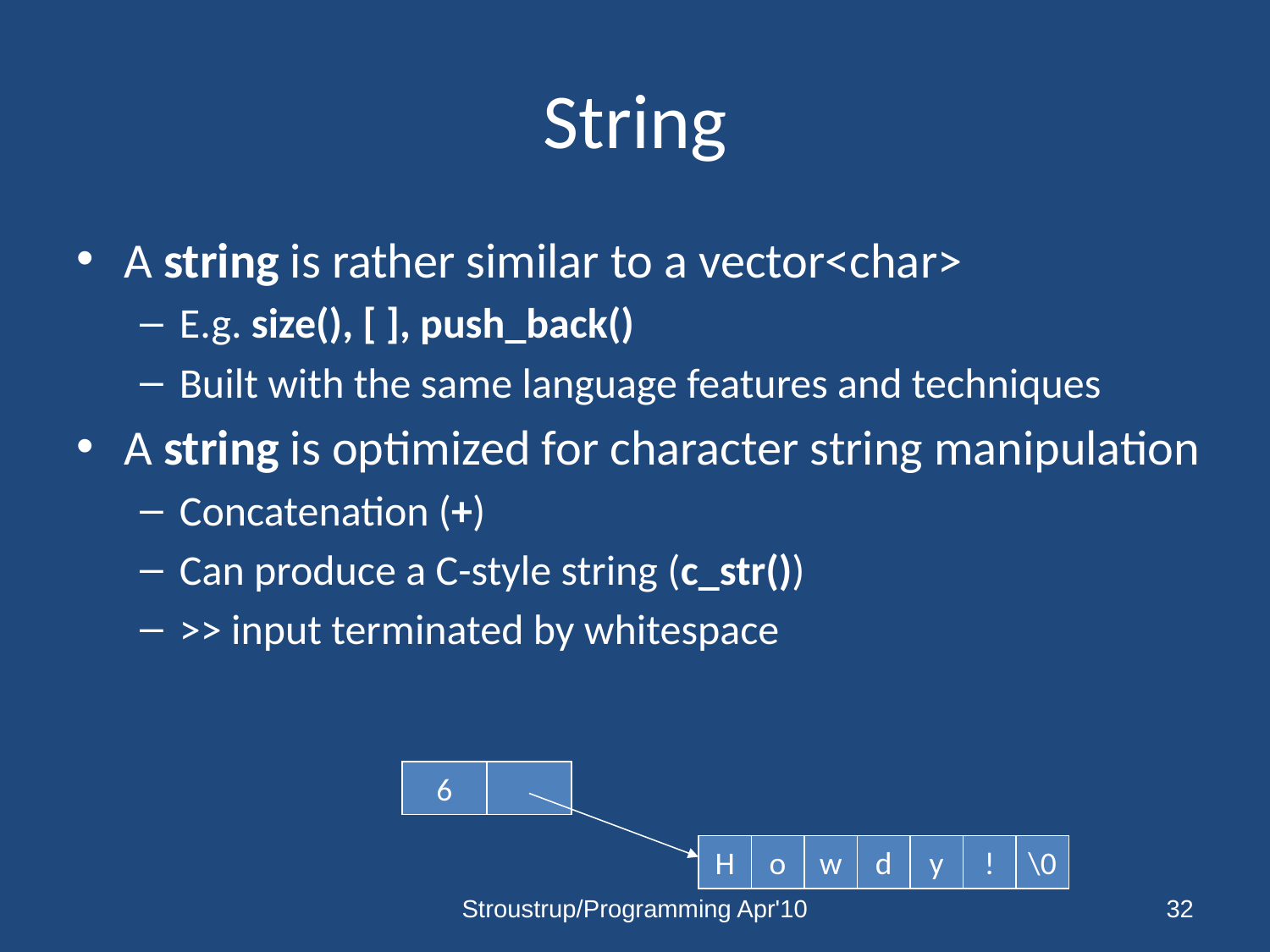

# String
A string is rather similar to a vector<char>
E.g. size(), [ ], push_back()
Built with the same language features and techniques
A string is optimized for character string manipulation
Concatenation (+)
Can produce a C-style string (c_str())
>> input terminated by whitespace
6

H
o
w
d
y
!
\0
Stroustrup/Programming Apr'10
32